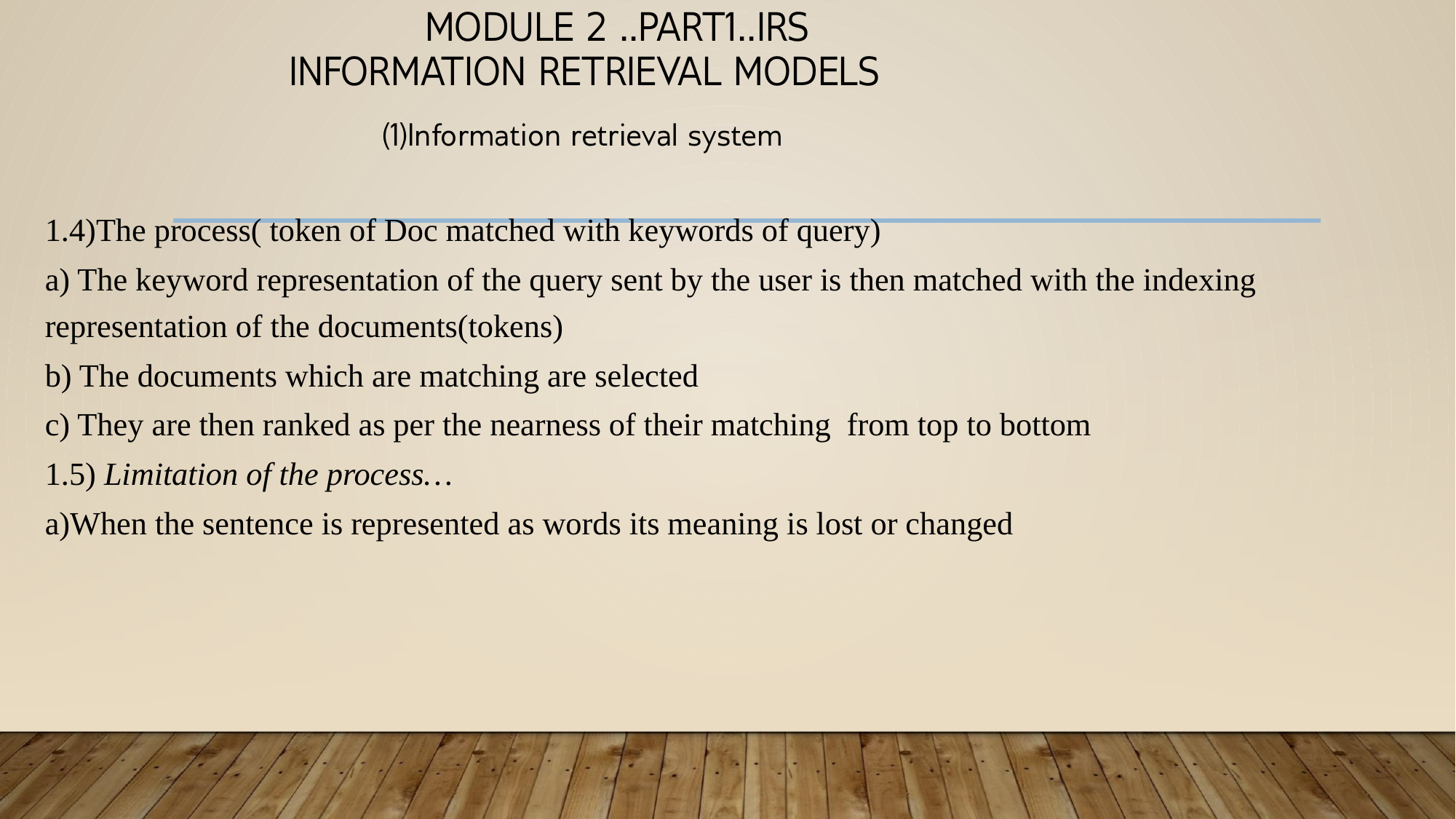

# MODULE 2 ..PART1..IRS INFORMATION RETRIEVAL MODELS
                                   (1)Information retrieval system
1.4)The process( token of Doc matched with keywords of query)
a) The keyword representation of the query sent by the user is then matched with the indexing representation of the documents(tokens)
b) The documents which are matching are selected
c) They are then ranked as per the nearness of their matching  from top to bottom
1.5) Limitation of the process…
a)When the sentence is represented as words its meaning is lost or changed